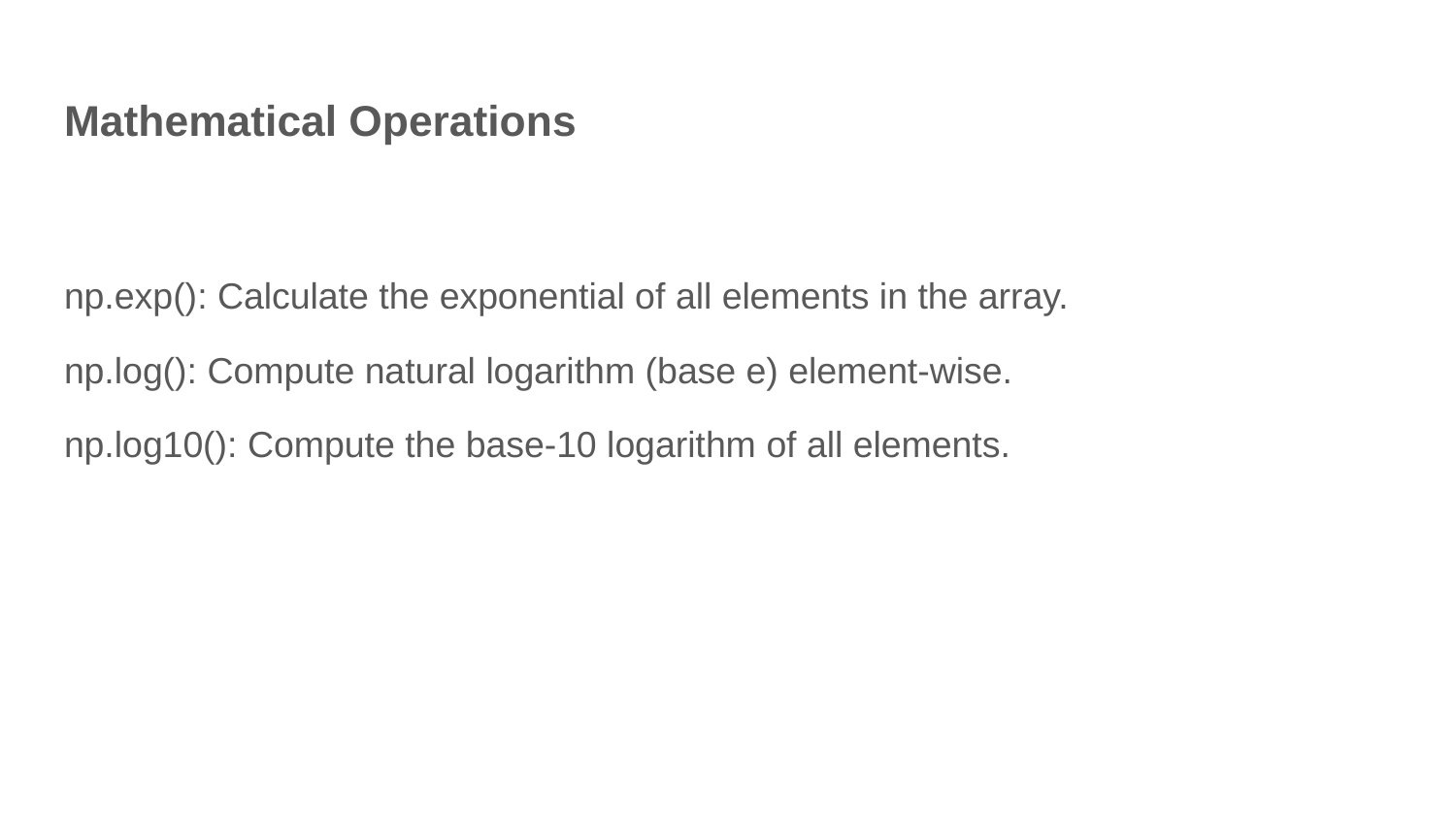

# Mathematical Operations

np.exp(): Calculate the exponential of all elements in the array.
np.log(): Compute natural logarithm (base e) element-wise.
np.log10(): Compute the base-10 logarithm of all elements.